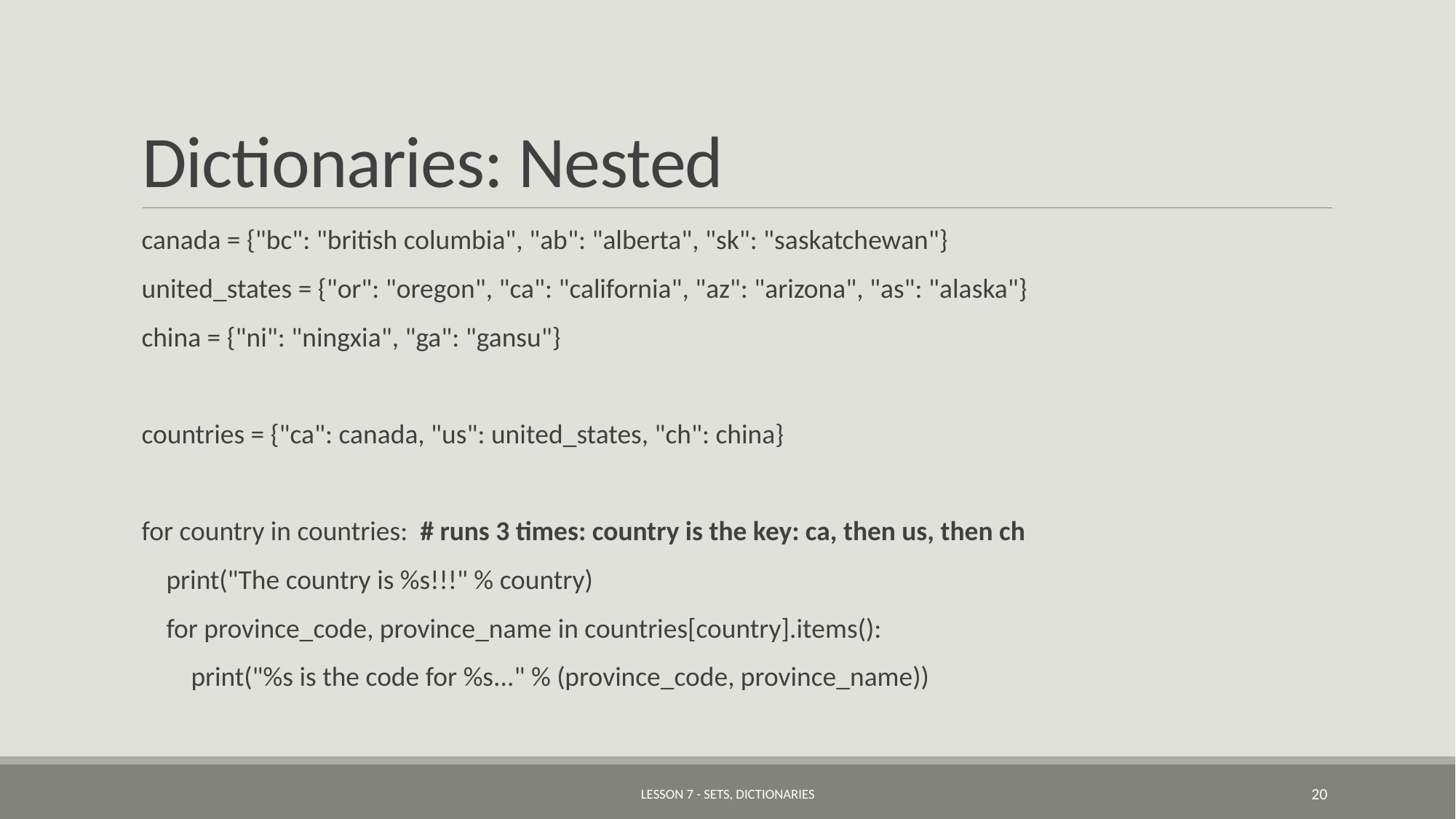

# Dictionaries: Nested
canada = {"bc": "british columbia", "ab": "alberta", "sk": "saskatchewan"}
united_states = {"or": "oregon", "ca": "california", "az": "arizona", "as": "alaska"}
china = {"ni": "ningxia", "ga": "gansu"}

countries = {"ca": canada, "us": united_states, "ch": china}

for country in countries:  # runs 3 times: country is the key: ca, then us, then ch
    print("The country is %s!!!" % country)
    for province_code, province_name in countries[country].items():
        print("%s is the code for %s..." % (province_code, province_name))

Lesson 7 - Sets, Dictionaries
20